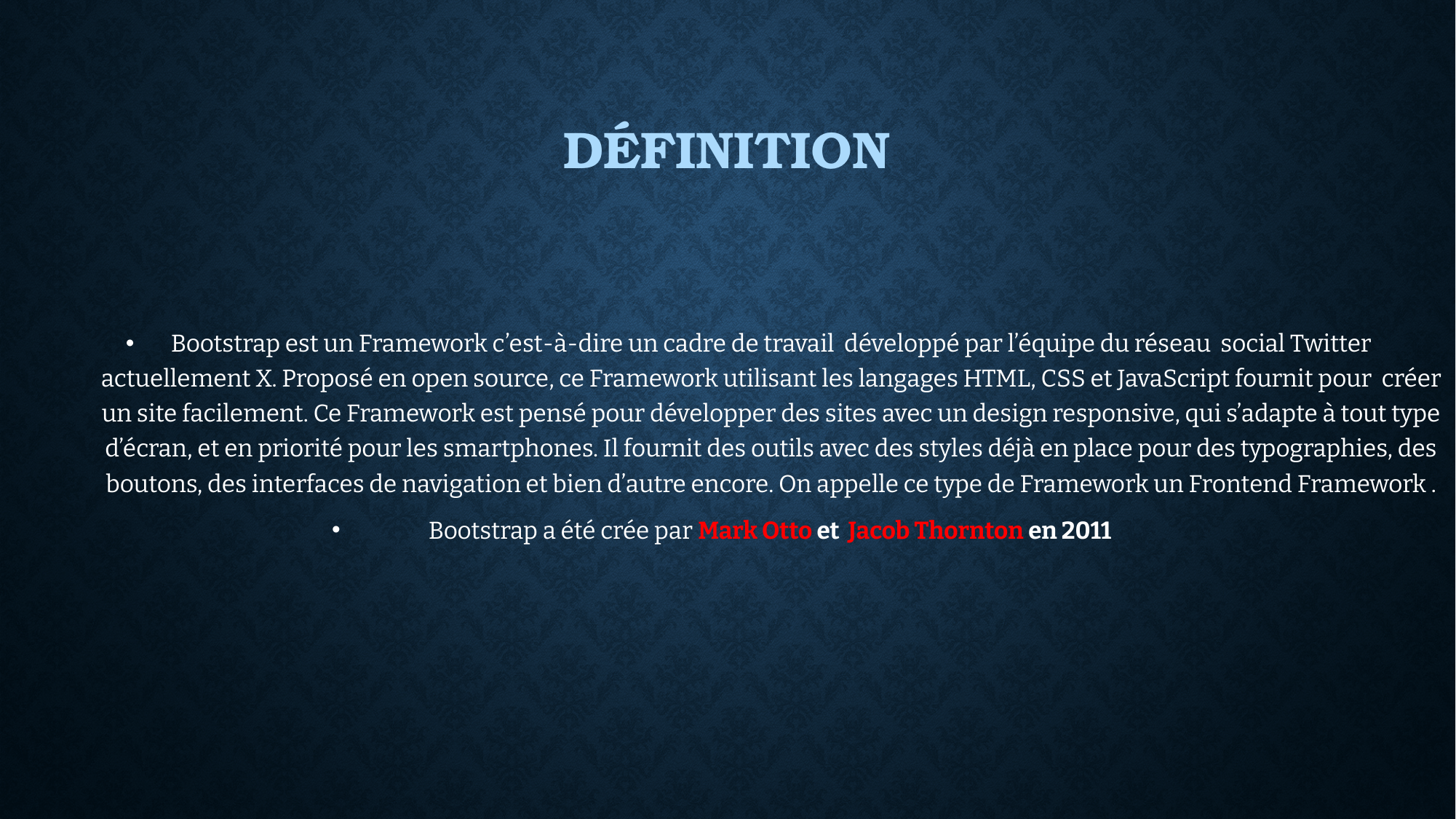

# Définition
Bootstrap est un Framework c’est-à-dire un cadre de travail  développé par l’équipe du réseau  social Twitter actuellement X. Proposé en open source, ce Framework utilisant les langages HTML, CSS et JavaScript fournit pour  créer un site facilement. Ce Framework est pensé pour développer des sites avec un design responsive, qui s’adapte à tout type d’écran, et en priorité pour les smartphones. Il fournit des outils avec des styles déjà en place pour des typographies, des boutons, des interfaces de navigation et bien d’autre encore. On appelle ce type de Framework un Frontend Framework .
Bootstrap a été crée par Mark Otto et  Jacob Thornton en 2011